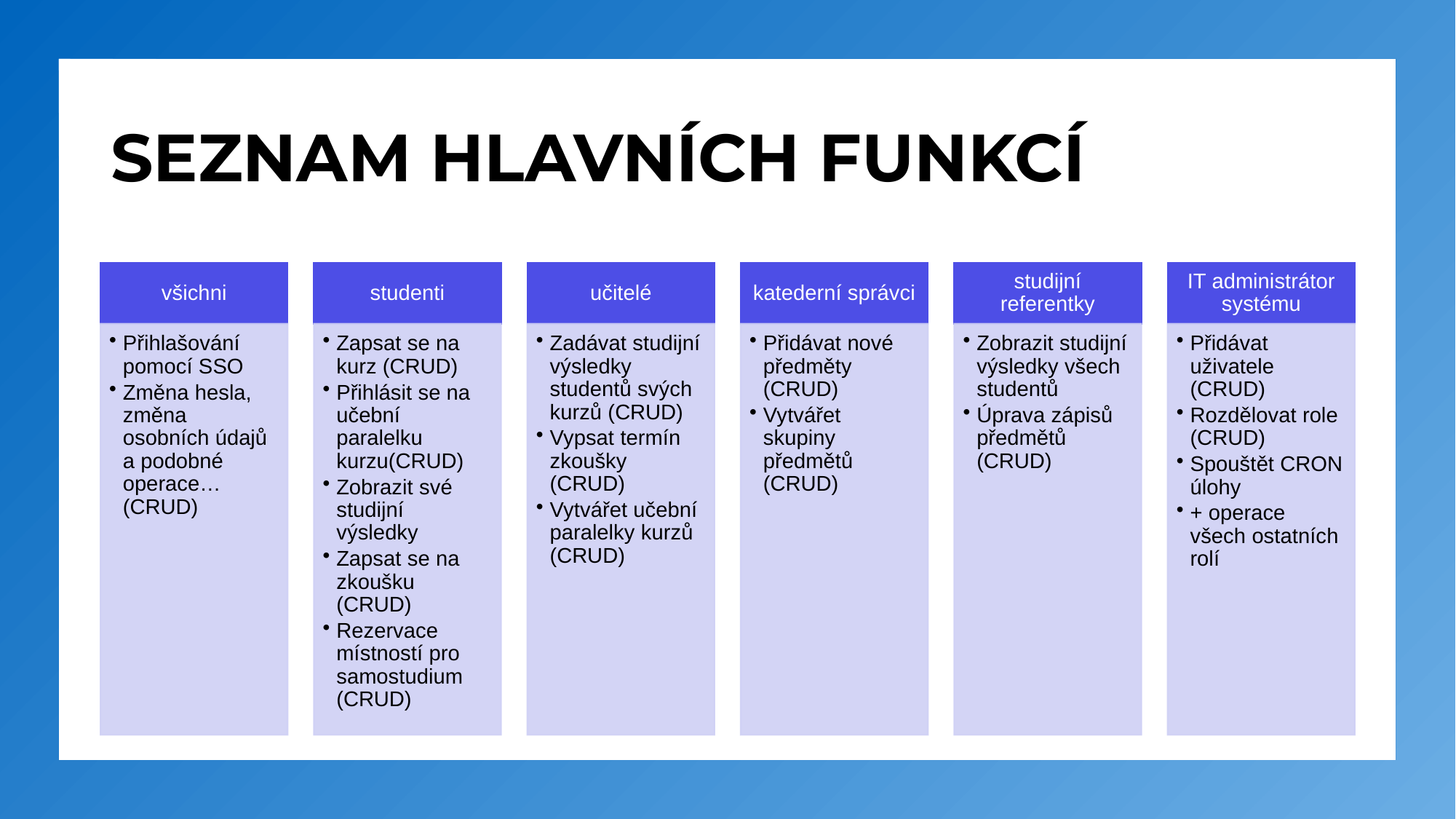

# SEZNAM HLAVNÍCH FUNKCÍ
všichni
Přihlašování pomocí SSO
Změna hesla, změna osobních údajů a podobné operace… (CRUD)
studenti
Zapsat se na kurz (CRUD)
Přihlásit se na učební paralelku kurzu(CRUD)
Zobrazit své studijní výsledky
Zapsat se na zkoušku (CRUD)
Rezervace místností pro samostudium (CRUD)
učitelé
Zadávat studijní výsledky studentů svých kurzů (CRUD)
Vypsat termín zkoušky (CRUD)
Vytvářet učební paralelky kurzů (CRUD)
katederní správci
Přidávat nové předměty (CRUD)
Vytvářet skupiny předmětů (CRUD)
studijní referentky
Zobrazit studijní výsledky všech studentů
Úprava zápisů předmětů (CRUD)
IT administrátor systému
Přidávat uživatele (CRUD)
Rozdělovat role (CRUD)
Spouštět CRON úlohy
+ operace všech ostatních rolí